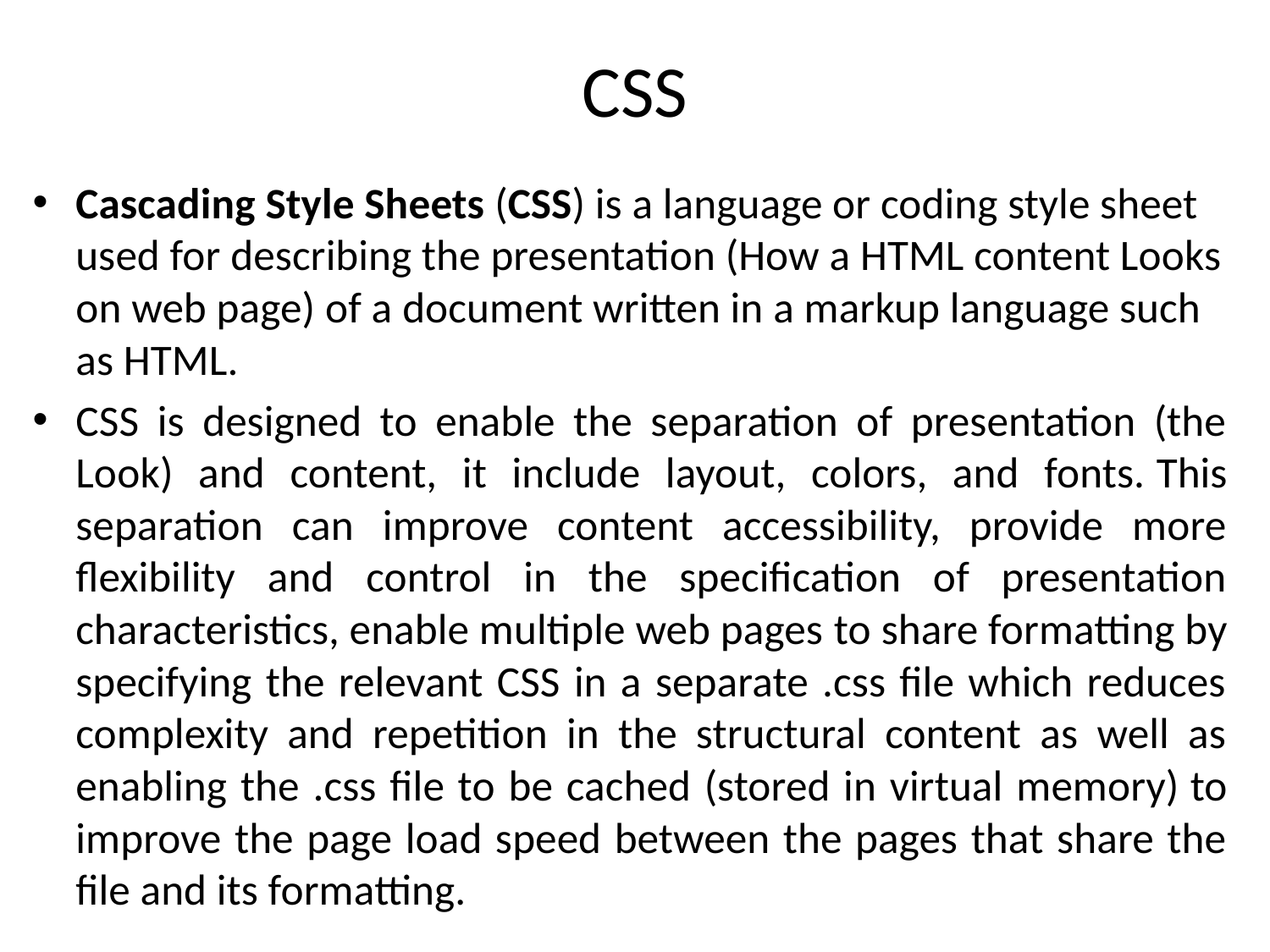

# CSS
Cascading Style Sheets (CSS) is a language or coding style sheet used for describing the presentation (How a HTML content Looks on web page) of a document written in a markup language such as HTML.
CSS is designed to enable the separation of presentation (the Look) and content, it include layout, colors, and fonts. This separation can improve content accessibility, provide more flexibility and control in the specification of presentation characteristics, enable multiple web pages to share formatting by specifying the relevant CSS in a separate .css file which reduces complexity and repetition in the structural content as well as enabling the .css file to be cached (stored in virtual memory) to improve the page load speed between the pages that share the file and its formatting.